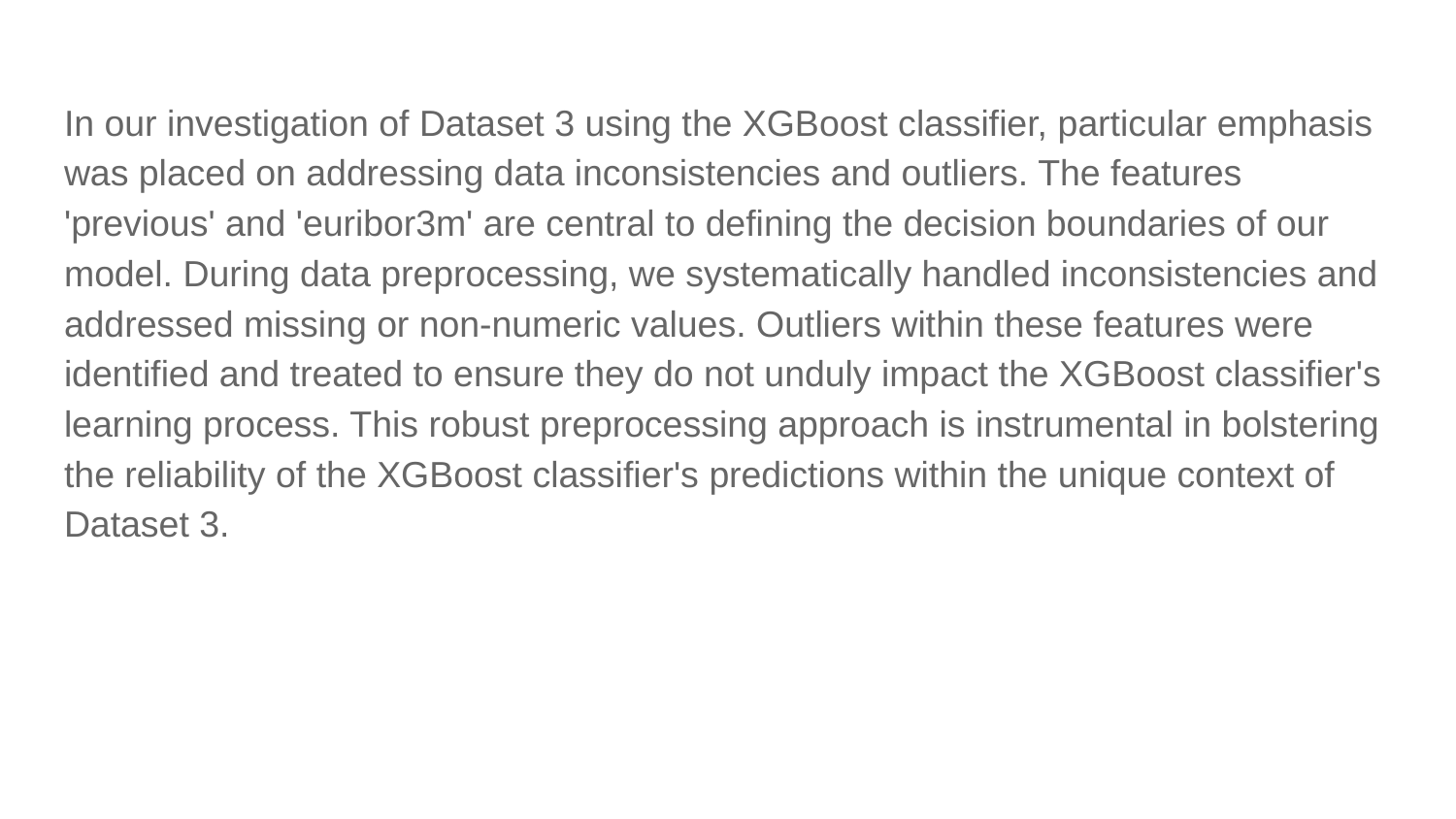

In our investigation of Dataset 3 using the XGBoost classifier, particular emphasis was placed on addressing data inconsistencies and outliers. The features 'previous' and 'euribor3m' are central to defining the decision boundaries of our model. During data preprocessing, we systematically handled inconsistencies and addressed missing or non-numeric values. Outliers within these features were identified and treated to ensure they do not unduly impact the XGBoost classifier's learning process. This robust preprocessing approach is instrumental in bolstering the reliability of the XGBoost classifier's predictions within the unique context of Dataset 3.